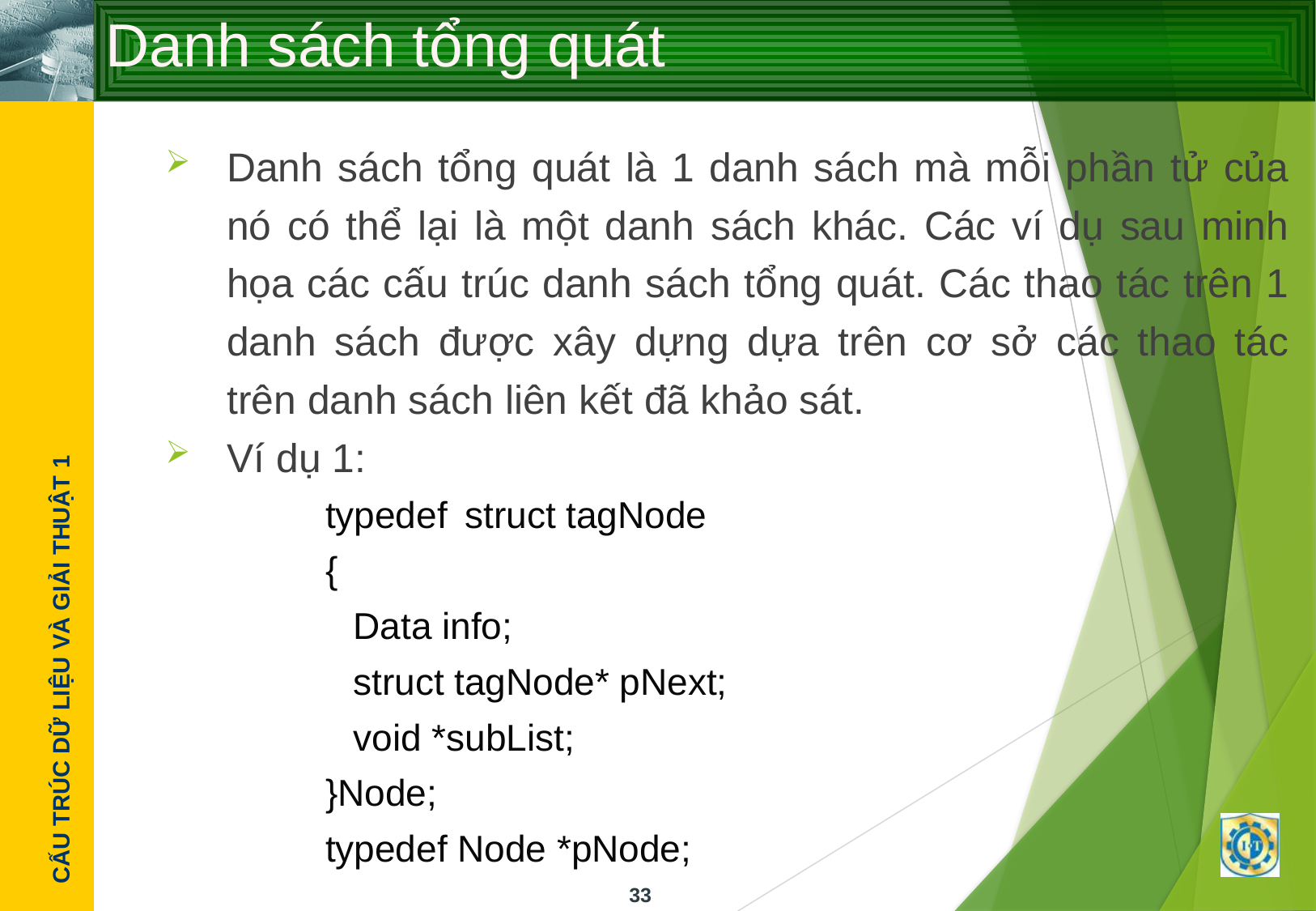

# Danh sách tổng quát
Danh sách tổng quát là 1 danh sách mà mỗi phần tử của nó có thể lại là một danh sách khác. Các ví dụ sau minh họa các cấu trúc danh sách tổng quát. Các thao tác trên 1 danh sách được xây dựng dựa trên cơ sở các thao tác trên danh sách liên kết đã khảo sát.
Ví dụ 1:
typedef	struct tagNode
{
	Data info;
	struct tagNode* pNext;
	void *subList;
}Node;
typedef Node *pNode;